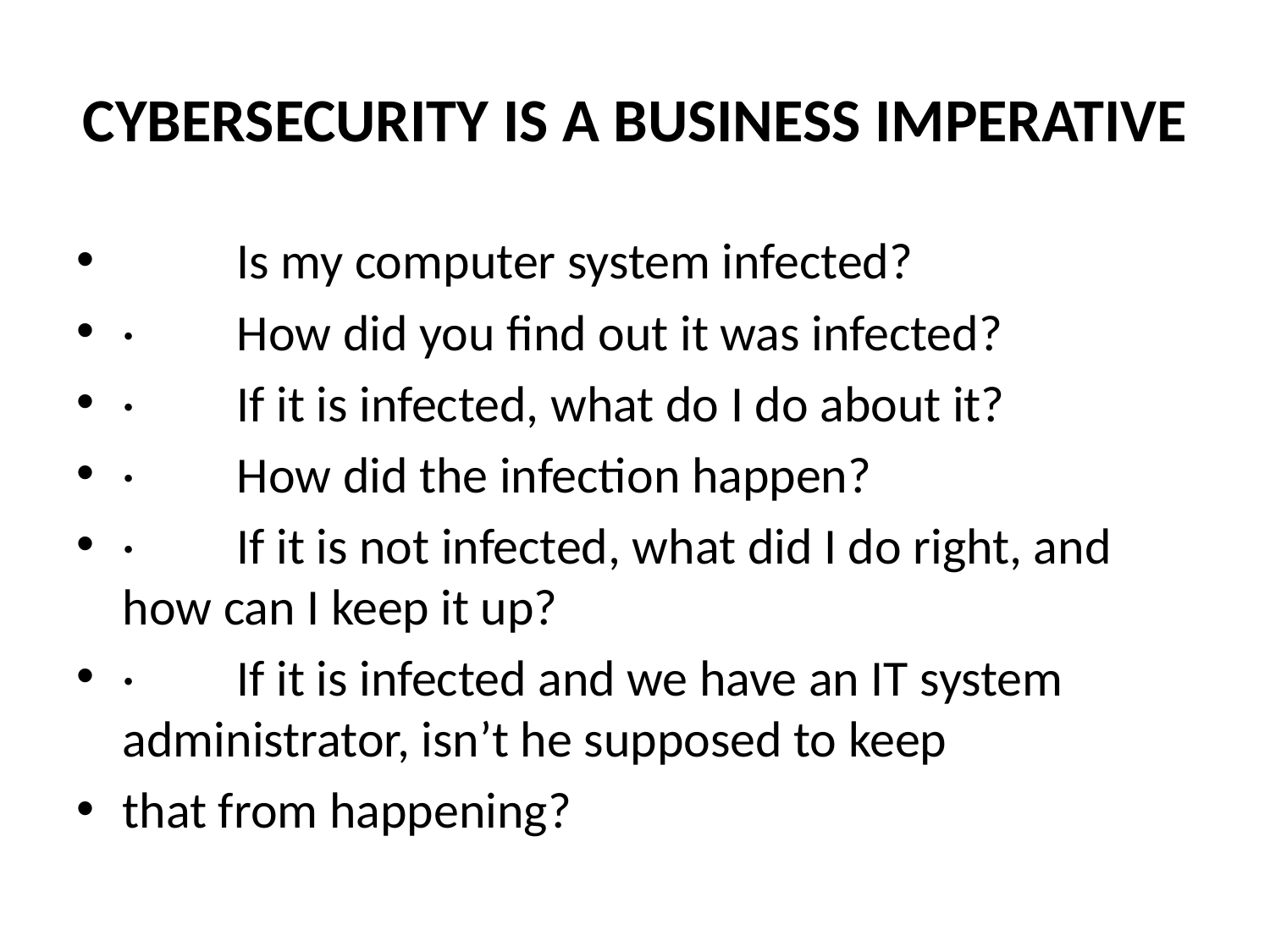

# CYBERSECURITY IS A BUSINESS IMPERATIVE
	Is my computer system infected?
·	How did you find out it was infected?
·	If it is infected, what do I do about it?
·	How did the infection happen?
·	If it is not infected, what did I do right, and how can I keep it up?
·	If it is infected and we have an IT system administrator, isn’t he supposed to keep
that from happening?